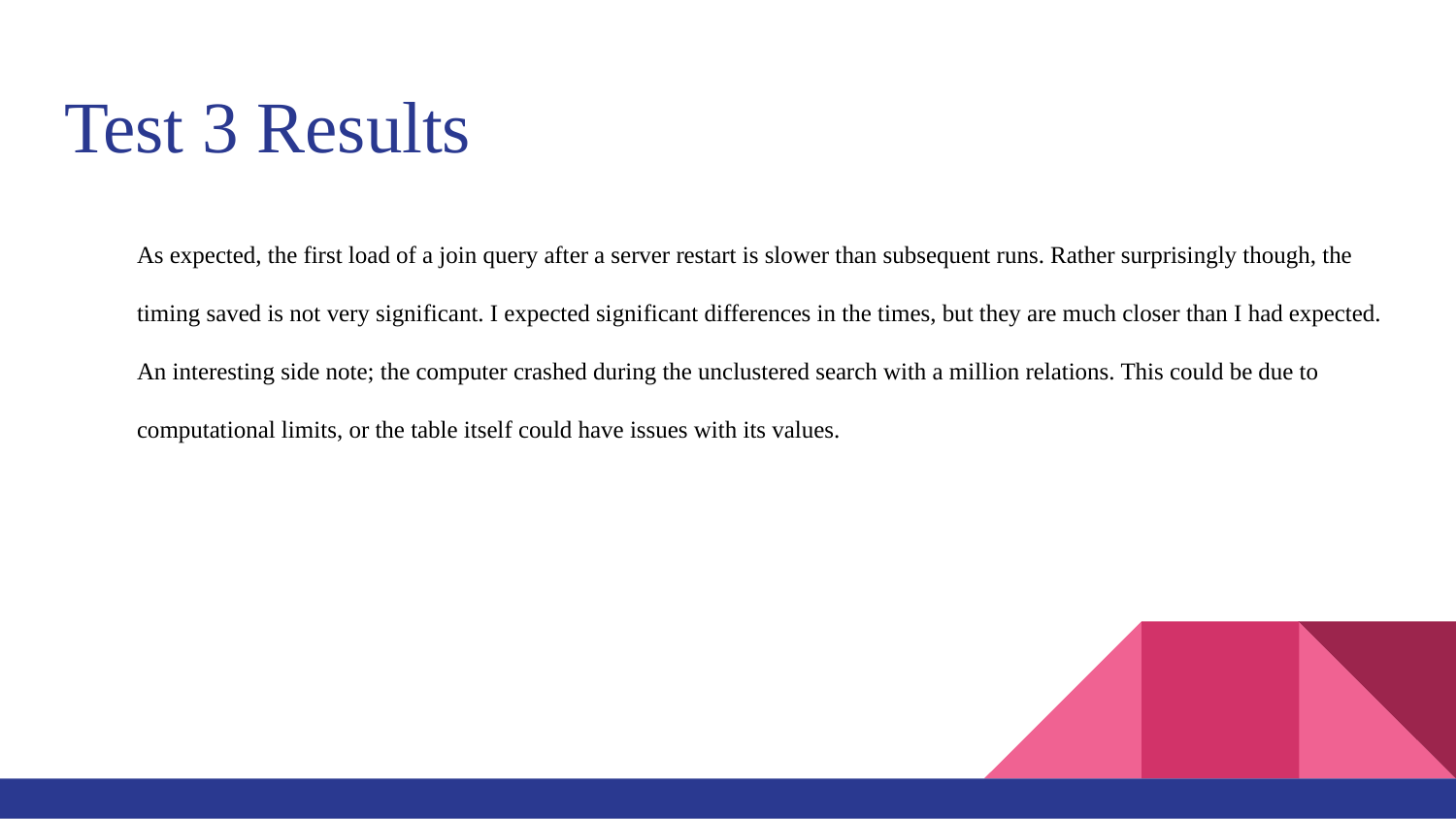

# Test 3 Results
As expected, the first load of a join query after a server restart is slower than subsequent runs. Rather surprisingly though, the timing saved is not very significant. I expected significant differences in the times, but they are much closer than I had expected. An interesting side note; the computer crashed during the unclustered search with a million relations. This could be due to computational limits, or the table itself could have issues with its values.